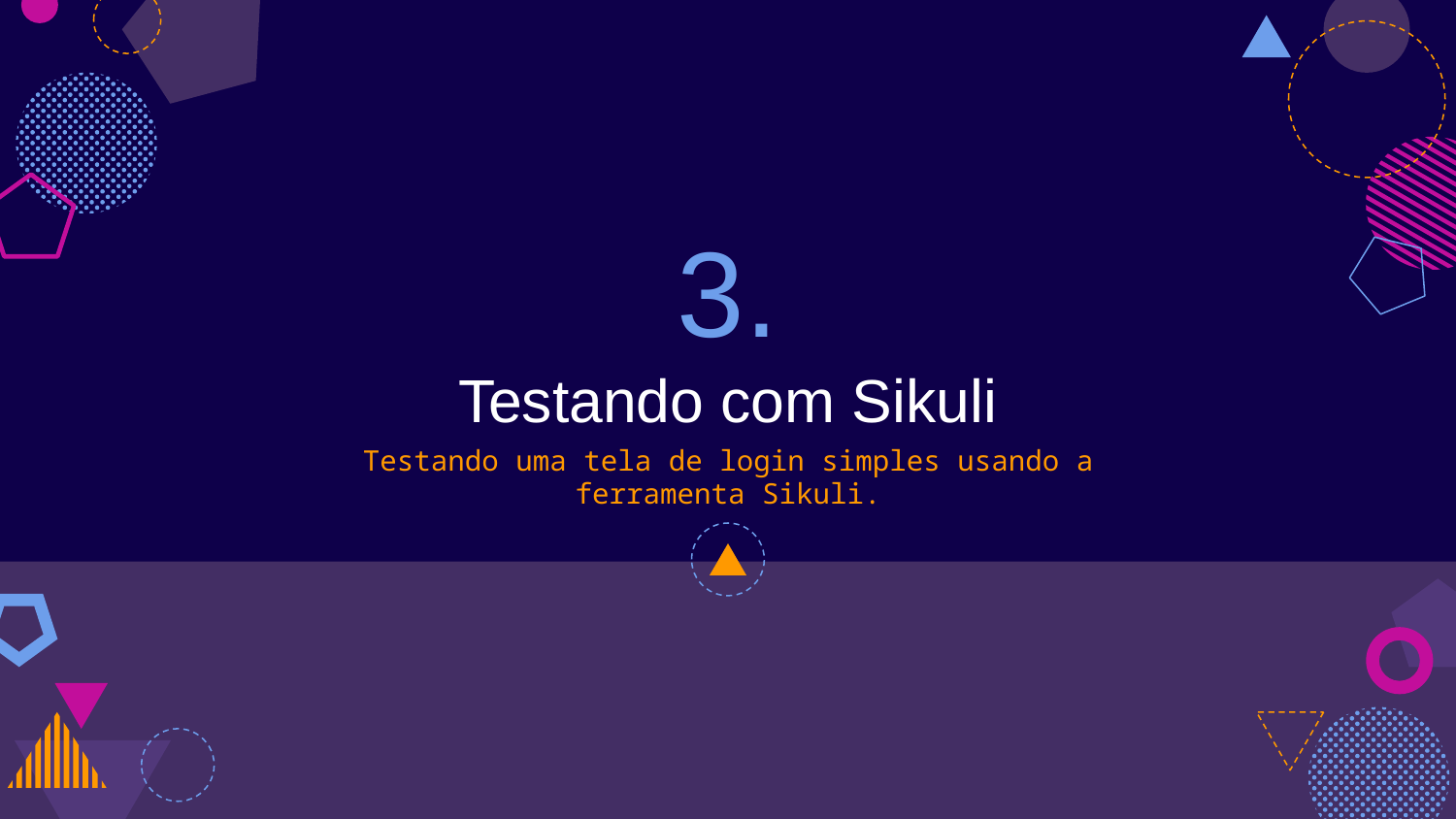

# 3.
Testando com Sikuli
Testando uma tela de login simples usando a ferramenta Sikuli.